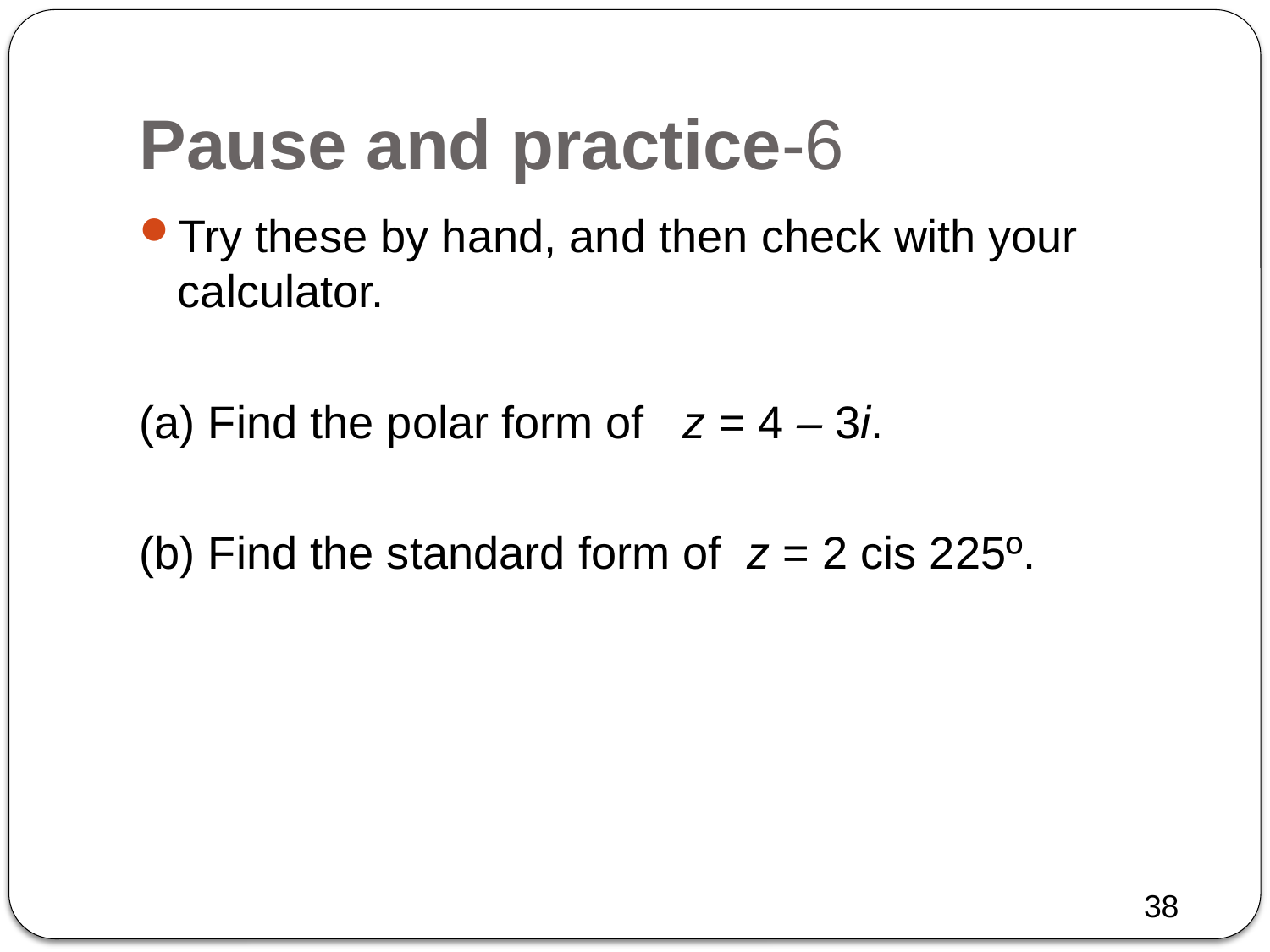

# Pause and practice-6
Try these by hand, and then check with your calculator.

(a) Find the polar form of   z = 4 – 3i.

(b) Find the standard form of  z = 2 cis 225º.

38